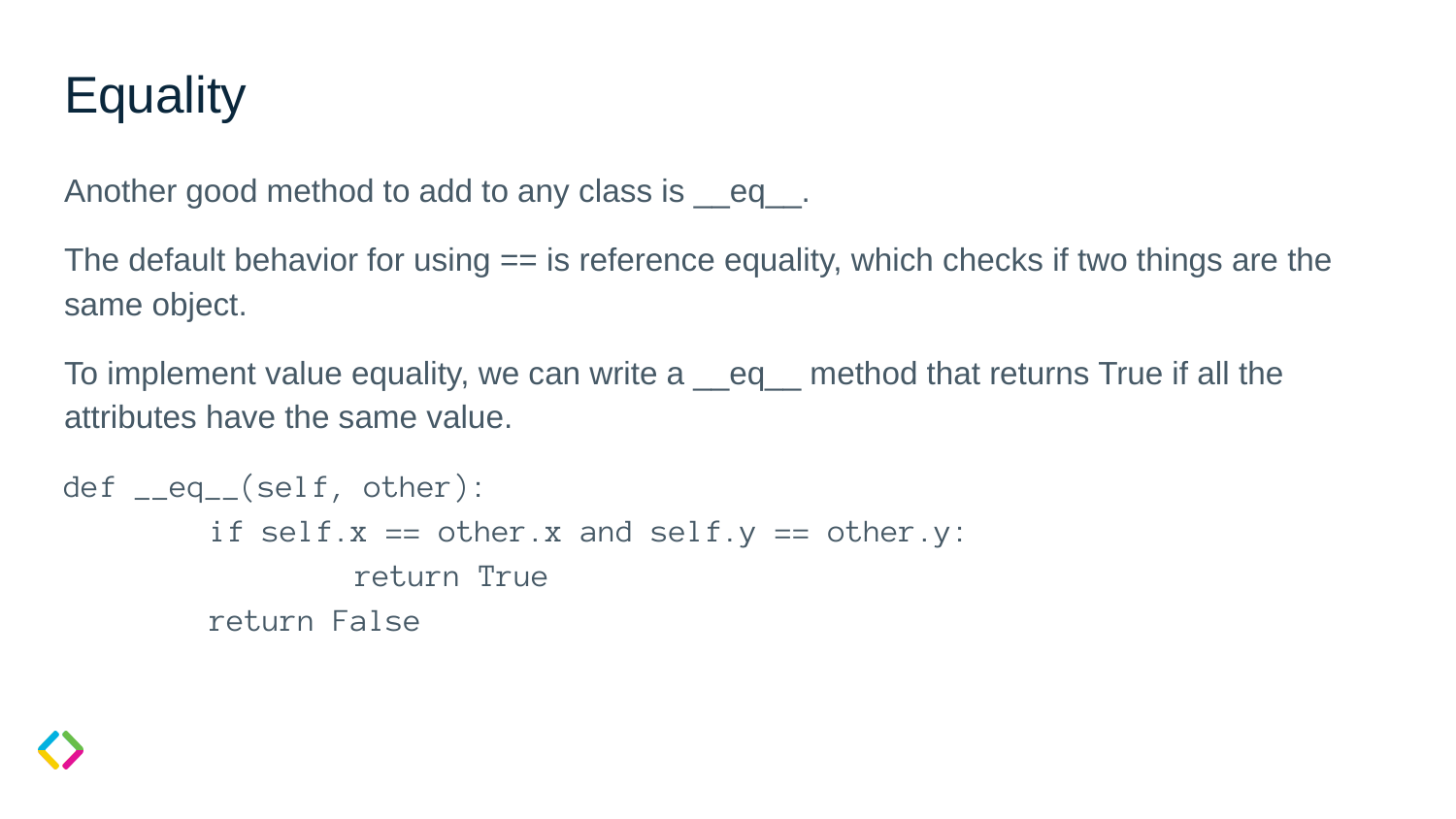

# Equality
Another good method to add to any class is __eq__.
The default behavior for using == is reference equality, which checks if two things are the same object.
To implement value equality, we can write a __eq__ method that returns True if all the attributes have the same value.
def __eq__(self, other):
	if self.x == other.x and self.y == other.y:
		return True
	return False